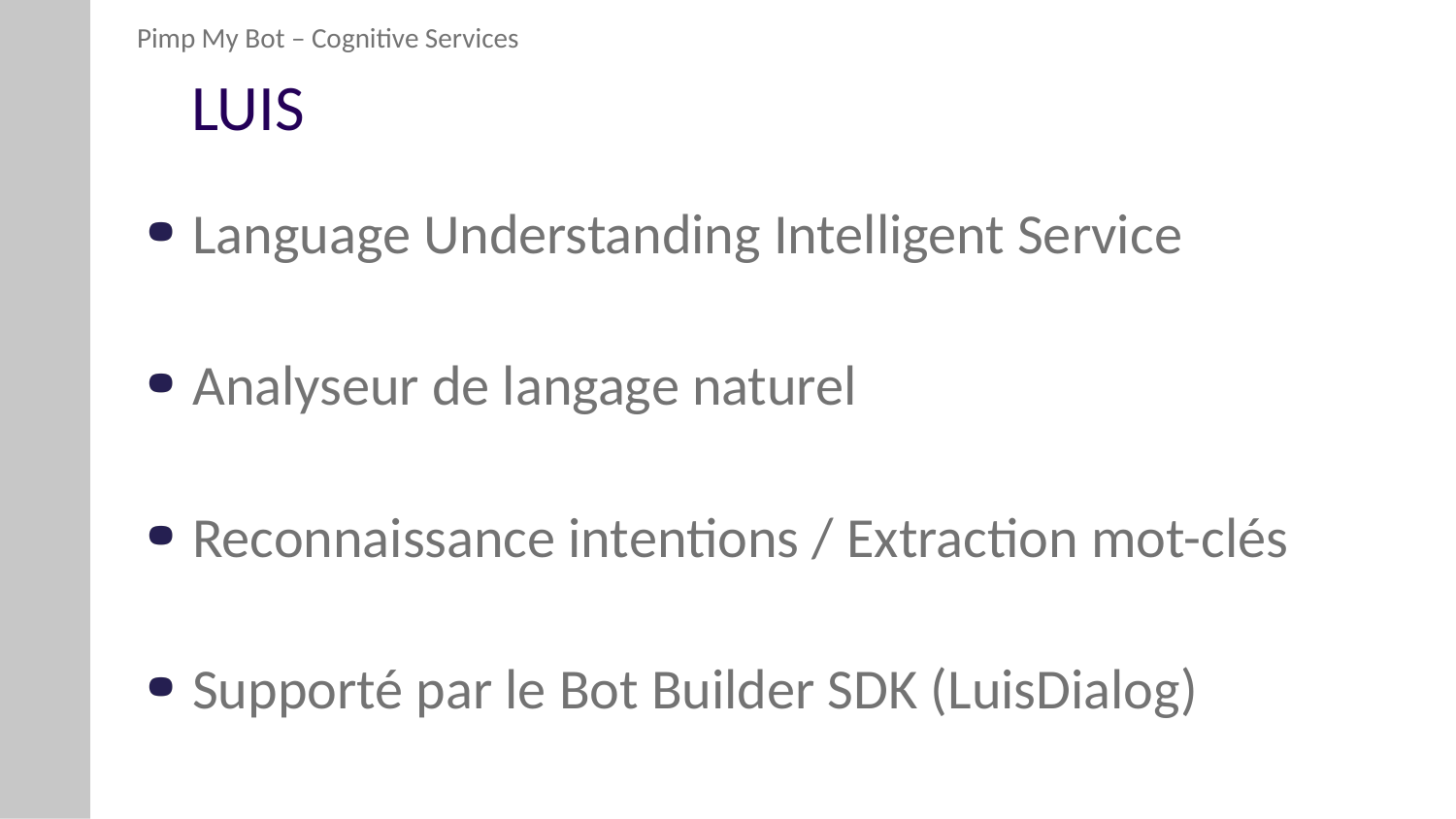

Pimp My Bot – Cognitive Services
# LUIS
Language Understanding Intelligent Service

Analyseur de langage naturel

Reconnaissance intentions / Extraction mot-clés

Supporté par le Bot Builder SDK (LuisDialog)